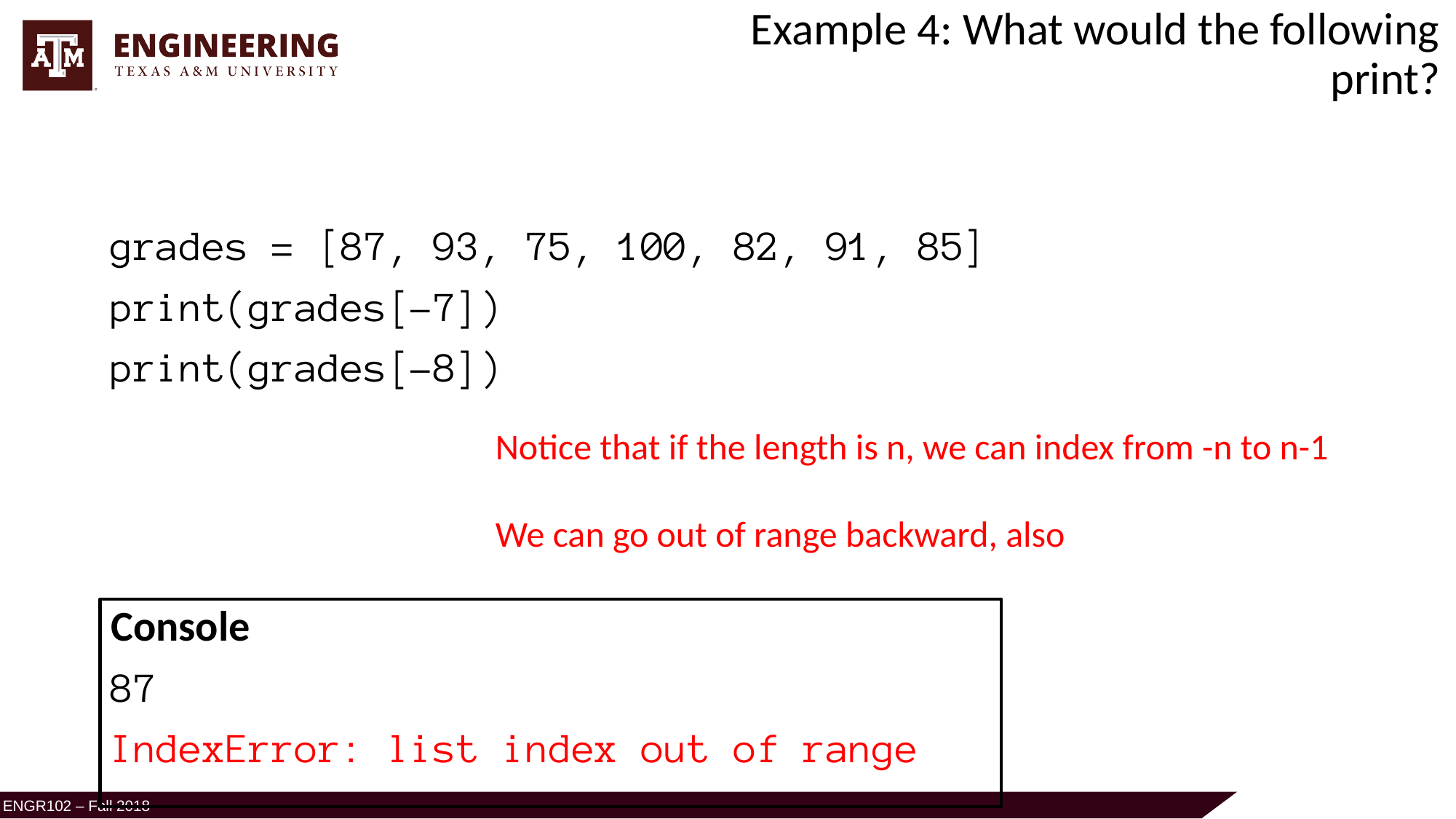

# Example 4: What would the following print?
grades = [87, 93, 75, 100, 82, 91, 85]
print(grades[-7])
print(grades[-8])
Notice that if the length is n, we can index from -n to n-1

We can go out of range backward, also
Console
87
IndexError: list index out of range